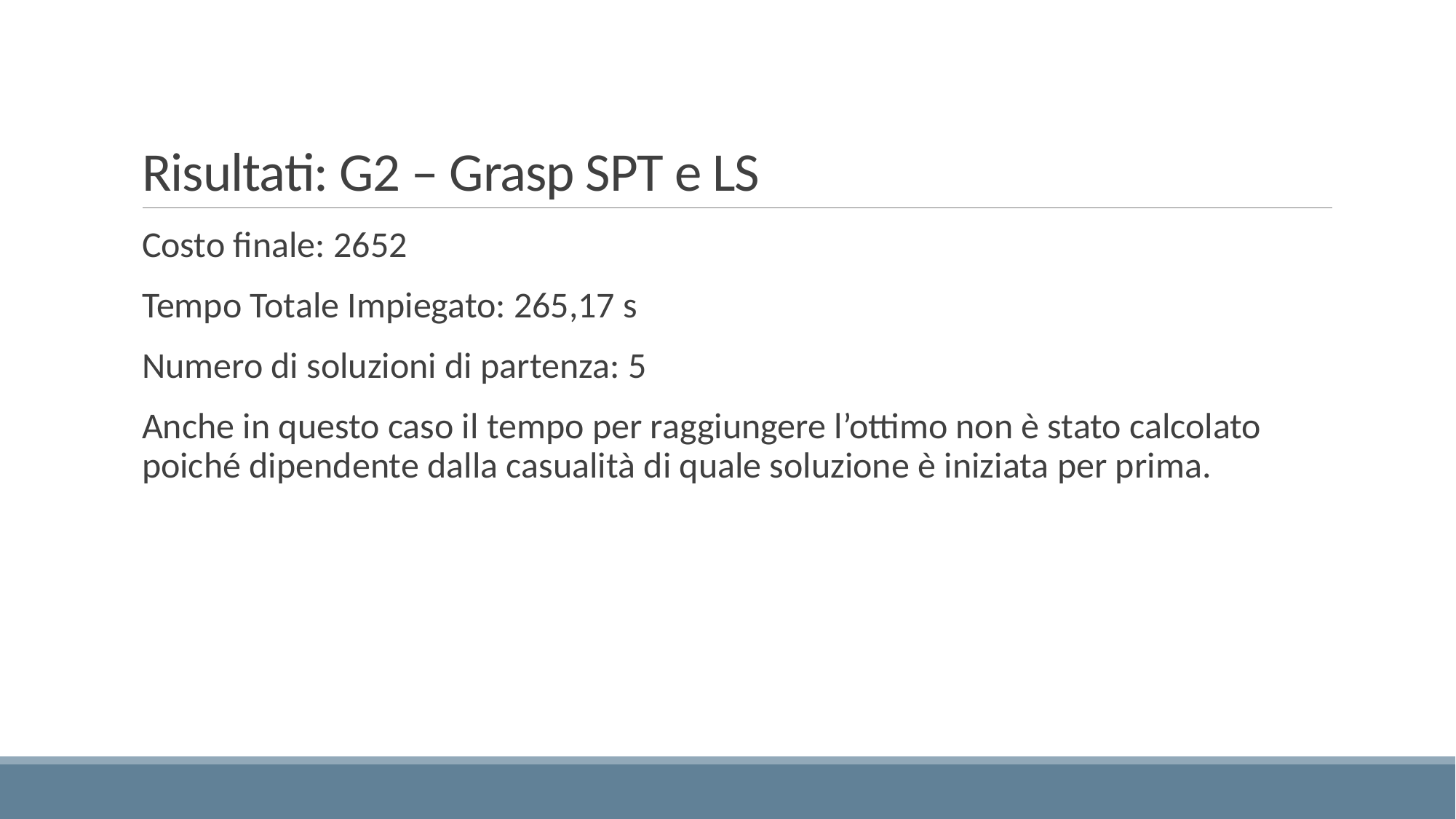

# Risultati: G2 – Grasp SPT e LS
Costo finale: 2652
Tempo Totale Impiegato: 265,17 s
Numero di soluzioni di partenza: 5
Anche in questo caso il tempo per raggiungere l’ottimo non è stato calcolato poiché dipendente dalla casualità di quale soluzione è iniziata per prima.